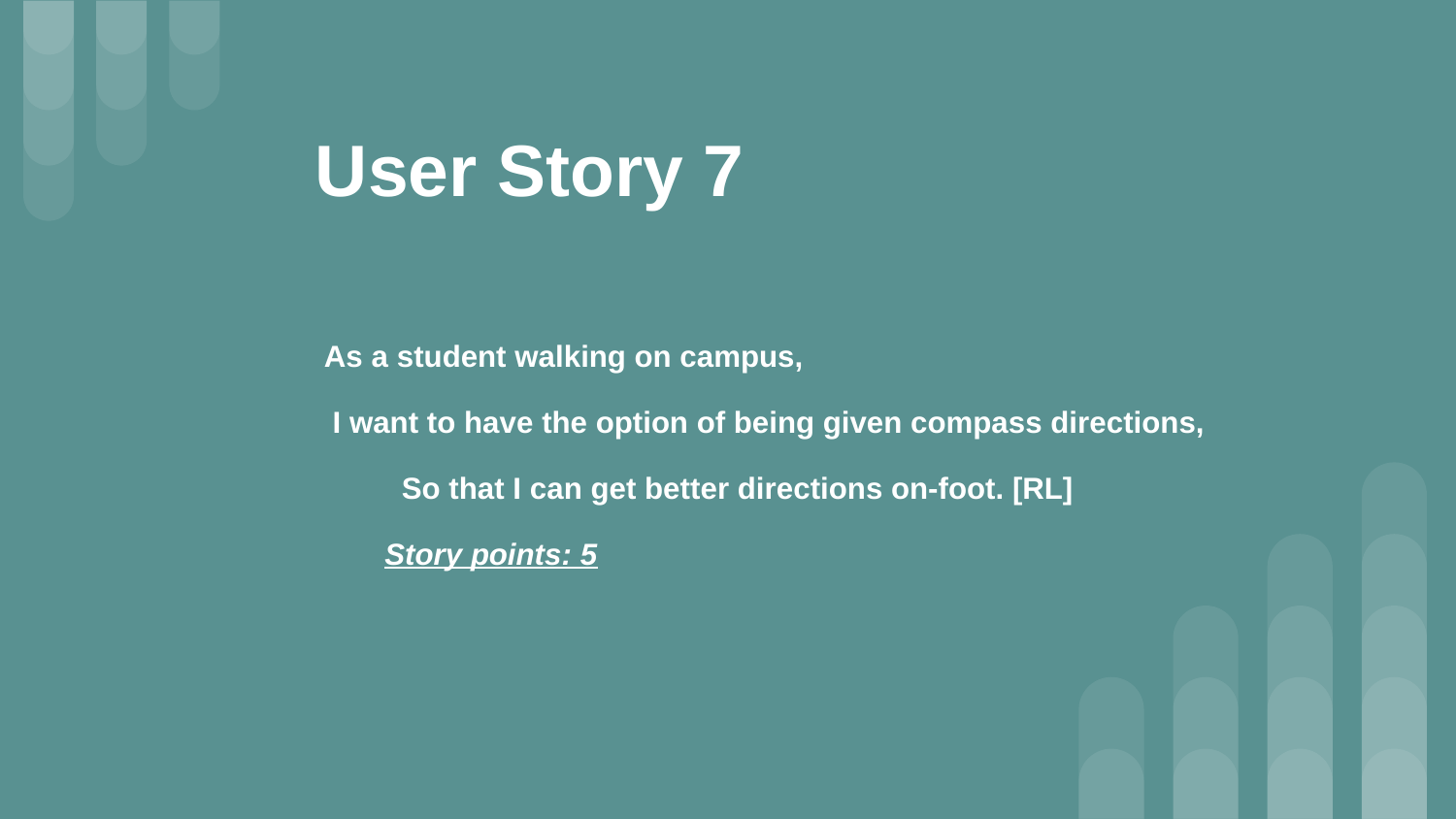

# User Story 7
            As a student walking on campus,
             I want to have the option of being given compass directions,
      	    So that I can get better directions on-foot. [RL]
      	  Story points: 5